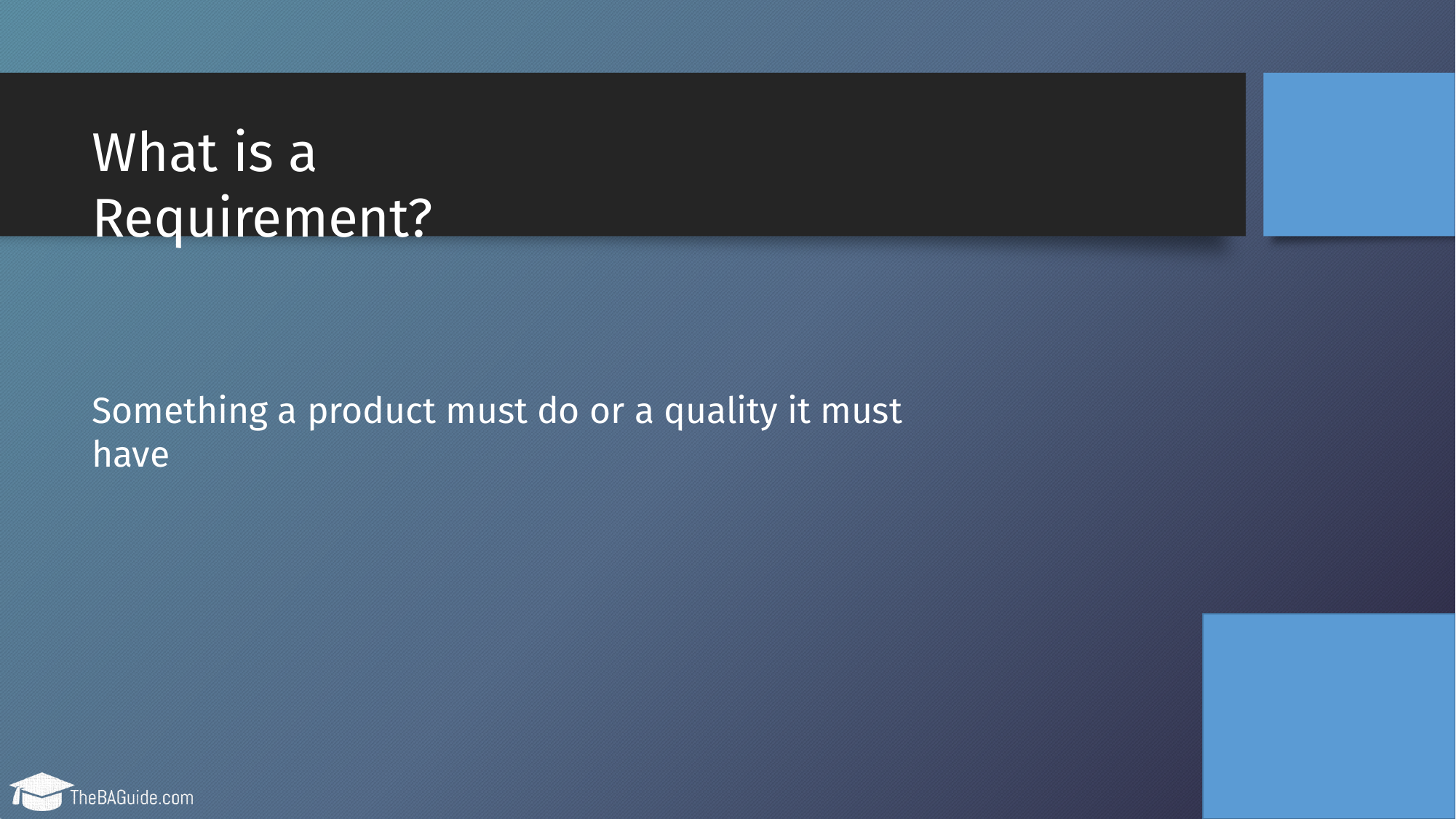

What is a Requirement?
Something a product must do or a quality it must have